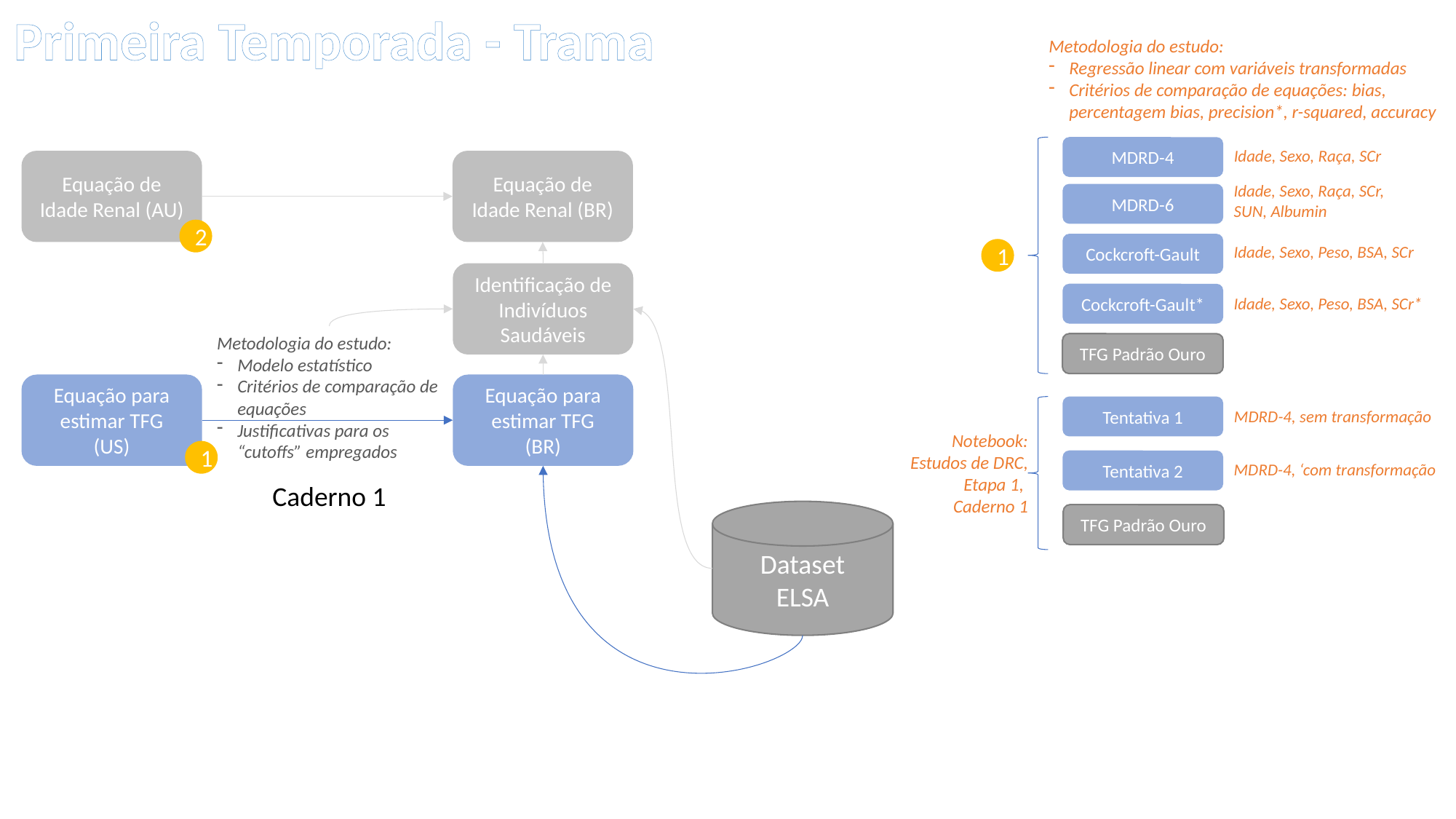

Primeira Temporada - Trama
Metodologia do estudo:
Regressão linear com variáveis transformadas
Critérios de comparação de equações: bias, percentagem bias, precision*, r-squared, accuracy

MDRD-4
Idade, Sexo, Raça, SCr
Equação de Idade Renal (AU)
Equação de Idade Renal (BR)
Idade, Sexo, Raça, SCr,
SUN, Albumin
MDRD-6
2
Cockcroft-Gault
Idade, Sexo, Peso, BSA, SCr
1
Identificação de Indivíduos Saudáveis
Cockcroft-Gault*
Idade, Sexo, Peso, BSA, SCr*
Metodologia do estudo:
Modelo estatístico
Critérios de comparação de equações
Justificativas para os “cutoffs” empregados
TFG Padrão Ouro
Equação para estimar TFG
(US)
Equação para estimar TFG
(BR)

Tentativa 1
MDRD-4, sem transformação
Notebook:
Estudos de DRC, Etapa 1,
Caderno 1
1
Tentativa 2
MDRD-4, ‘com transformação
Caderno 1
Dataset
ELSA
TFG Padrão Ouro